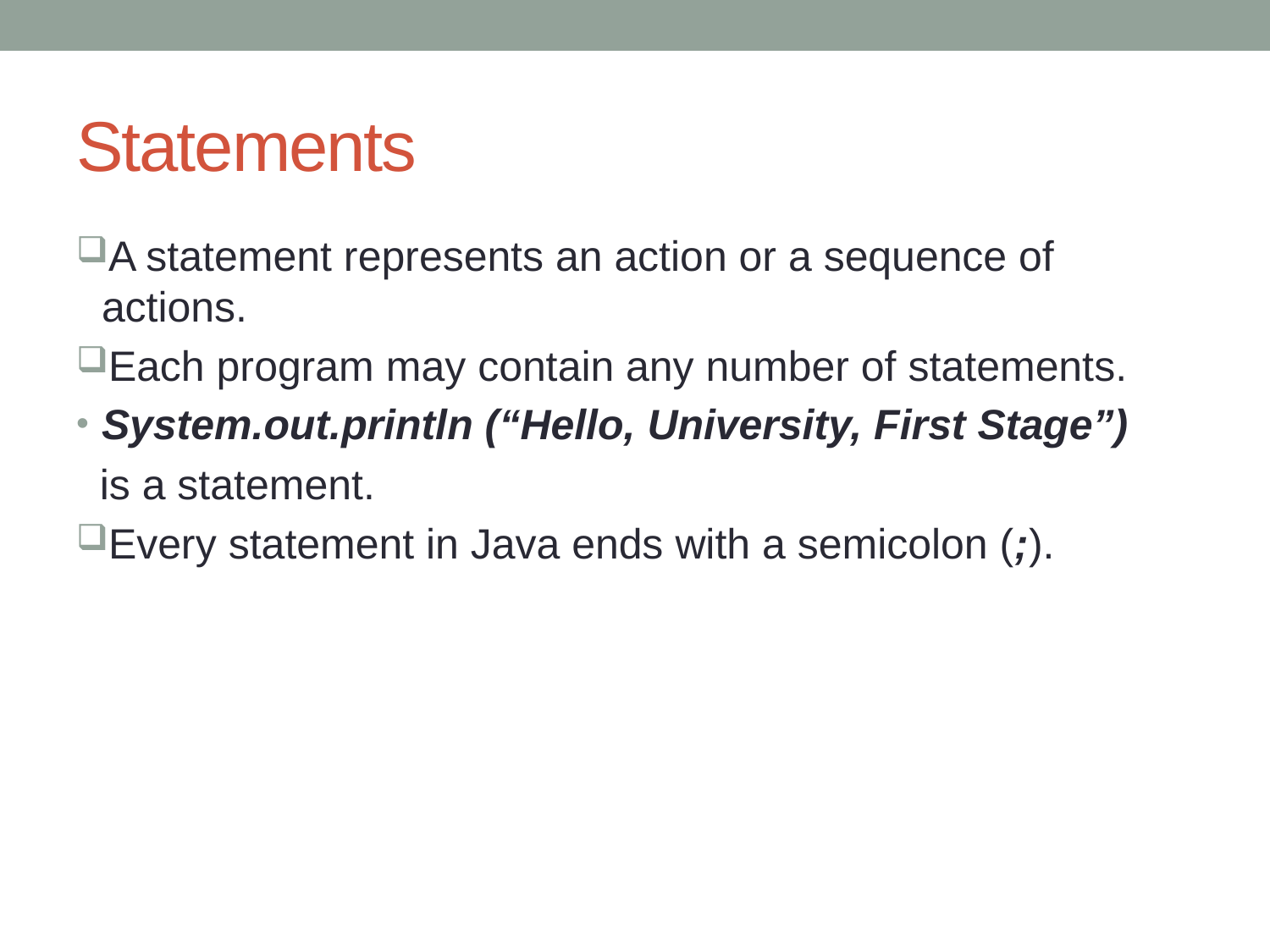

# Statements
A statement represents an action or a sequence of actions.
Each program may contain any number of statements.
System.out.println (“Hello, University, First Stage”)
  is a statement.
Every statement in Java ends with a semicolon (;).